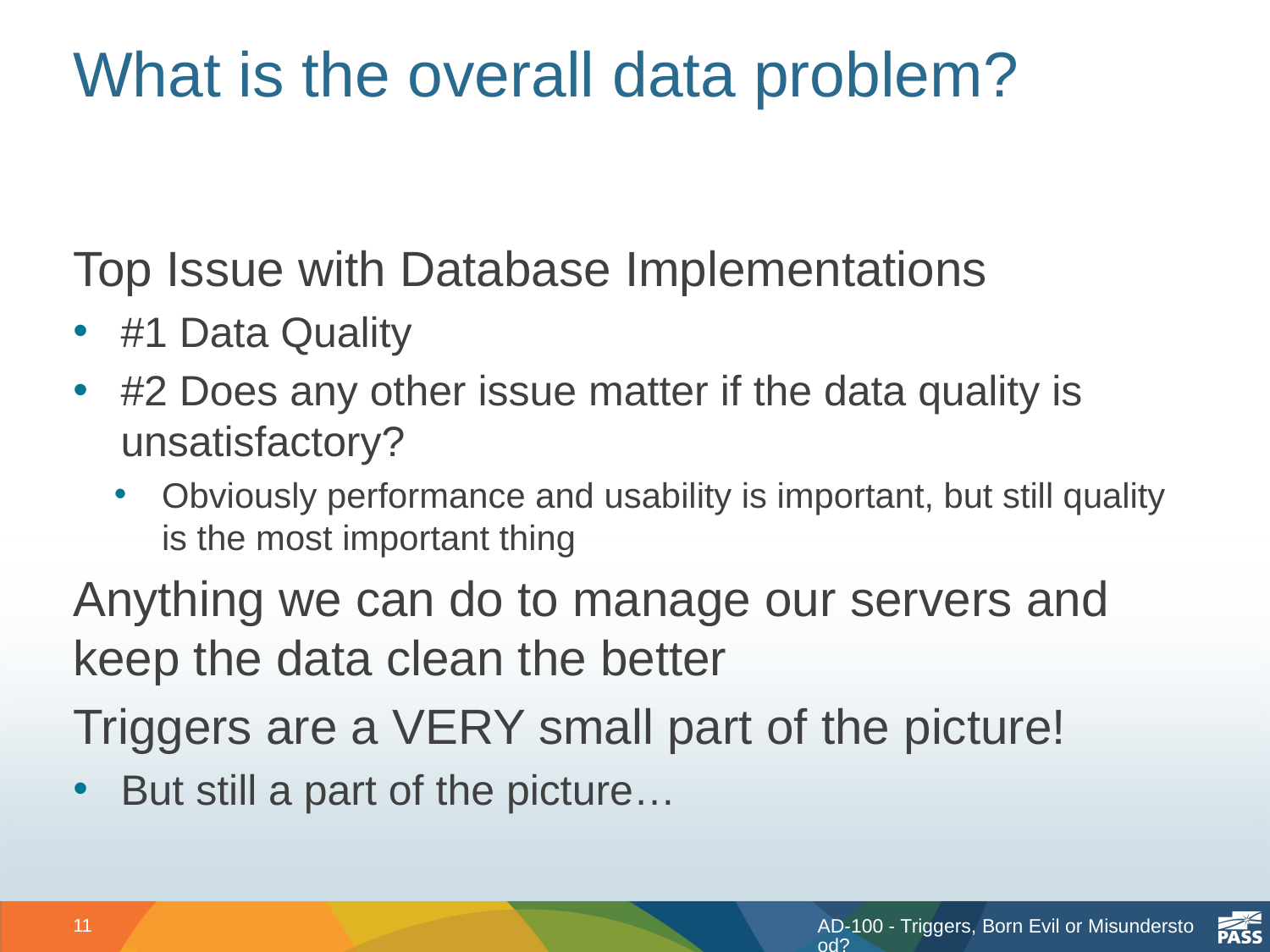

# What is the overall data problem?
Top Issue with Database Implementations
#1 Data Quality
#2 Does any other issue matter if the data quality is unsatisfactory?
Obviously performance and usability is important, but still quality is the most important thing
Anything we can do to manage our servers and keep the data clean the better
Triggers are a VERY small part of the picture!
But still a part of the picture…

11
AD-100 - Triggers, Born Evil or Misunderstood?